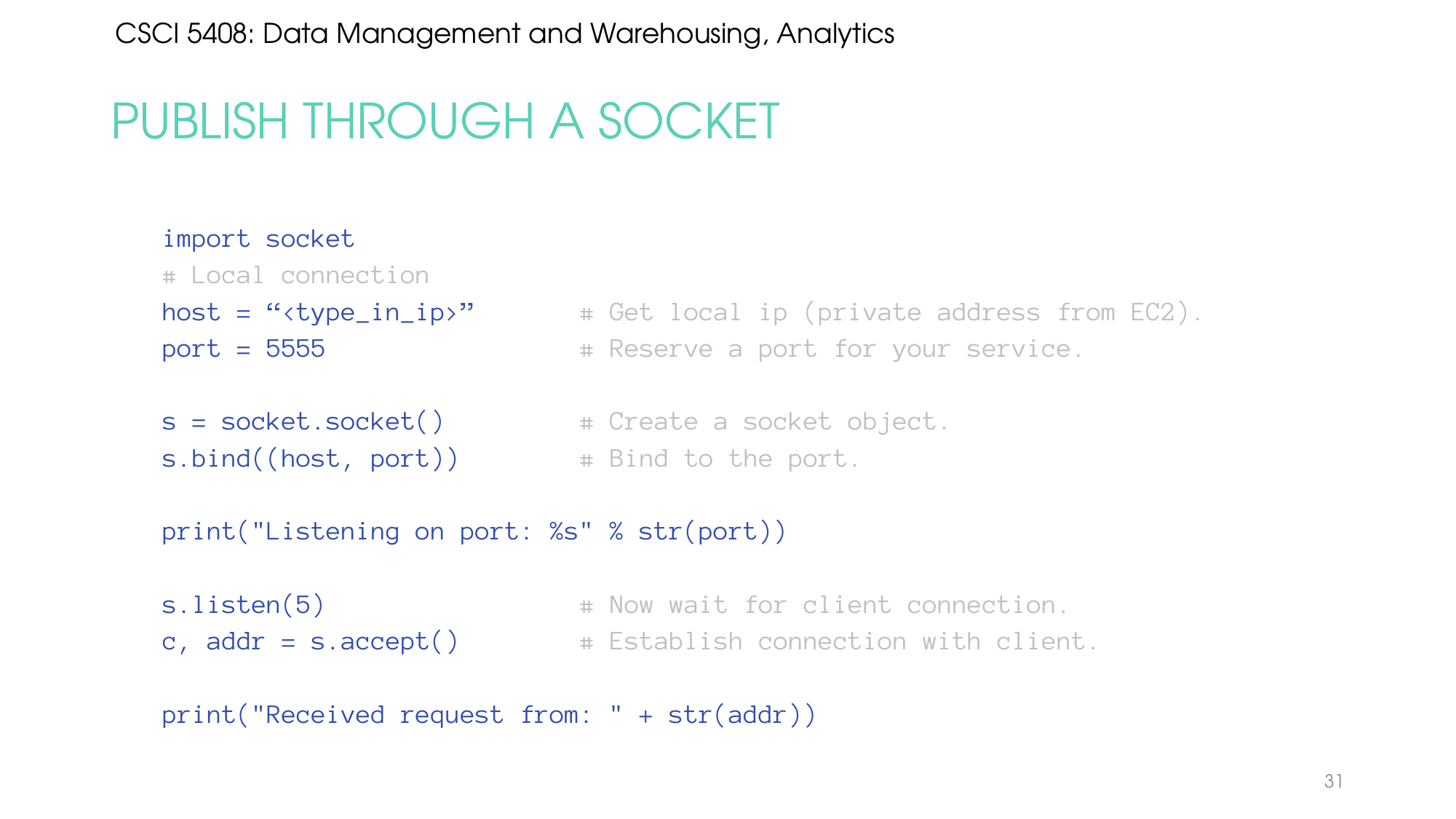

# Publish through a socket
import socket
# Local connection
host = “<type_in_ip>”       # Get local ip (private address from EC2).
port = 5555                 # Reserve a port for your service.

s = socket.socket()         # Create a socket object.
s.bind((host, port))        # Bind to the port.

print("Listening on port: %s" % str(port))

s.listen(5)                 # Now wait for client connection.
c, addr = s.accept()        # Establish connection with client.

print("Received request from: " + str(addr))
31